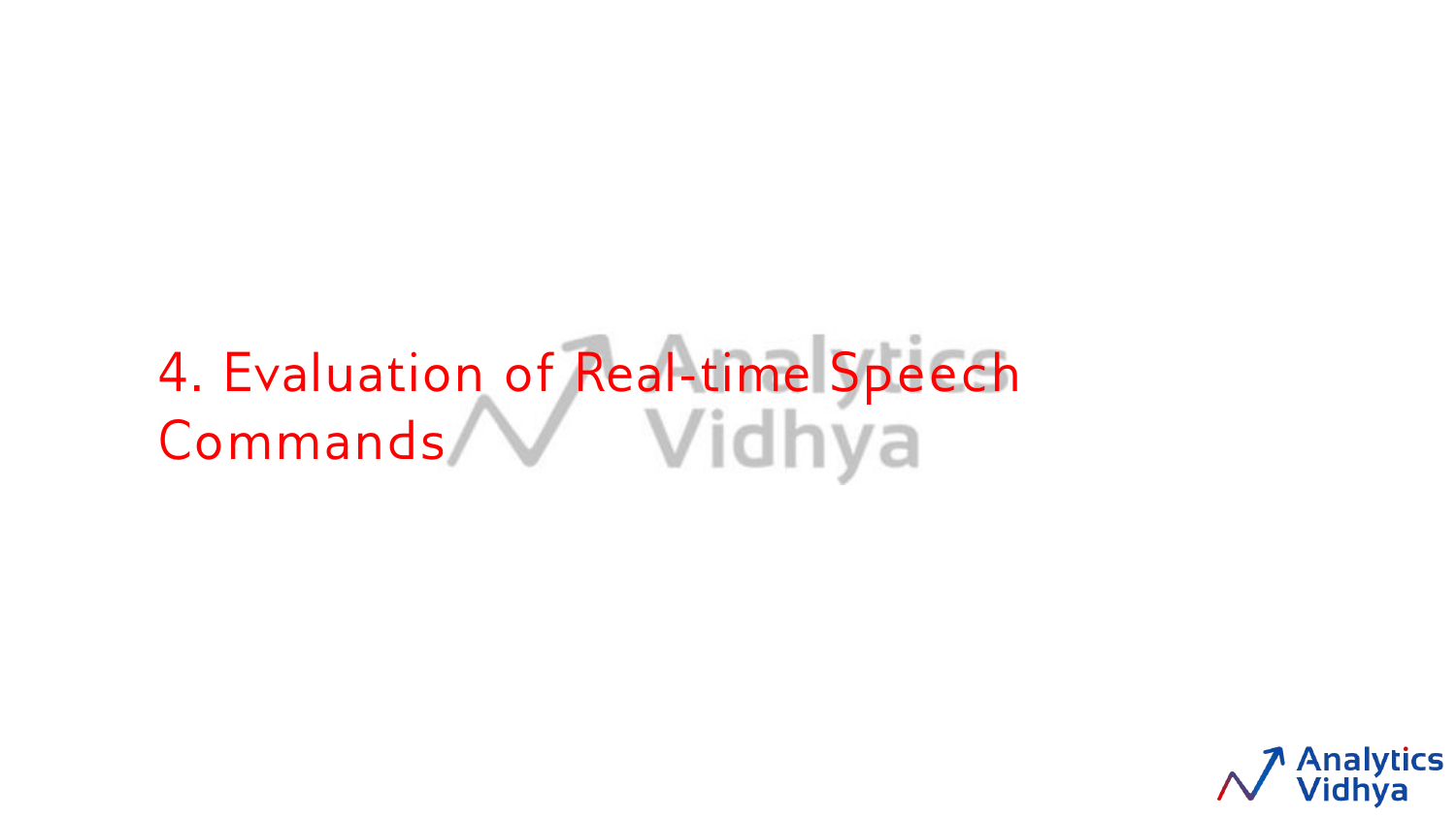

# 4. Evaluation of Real-time Speech Commands